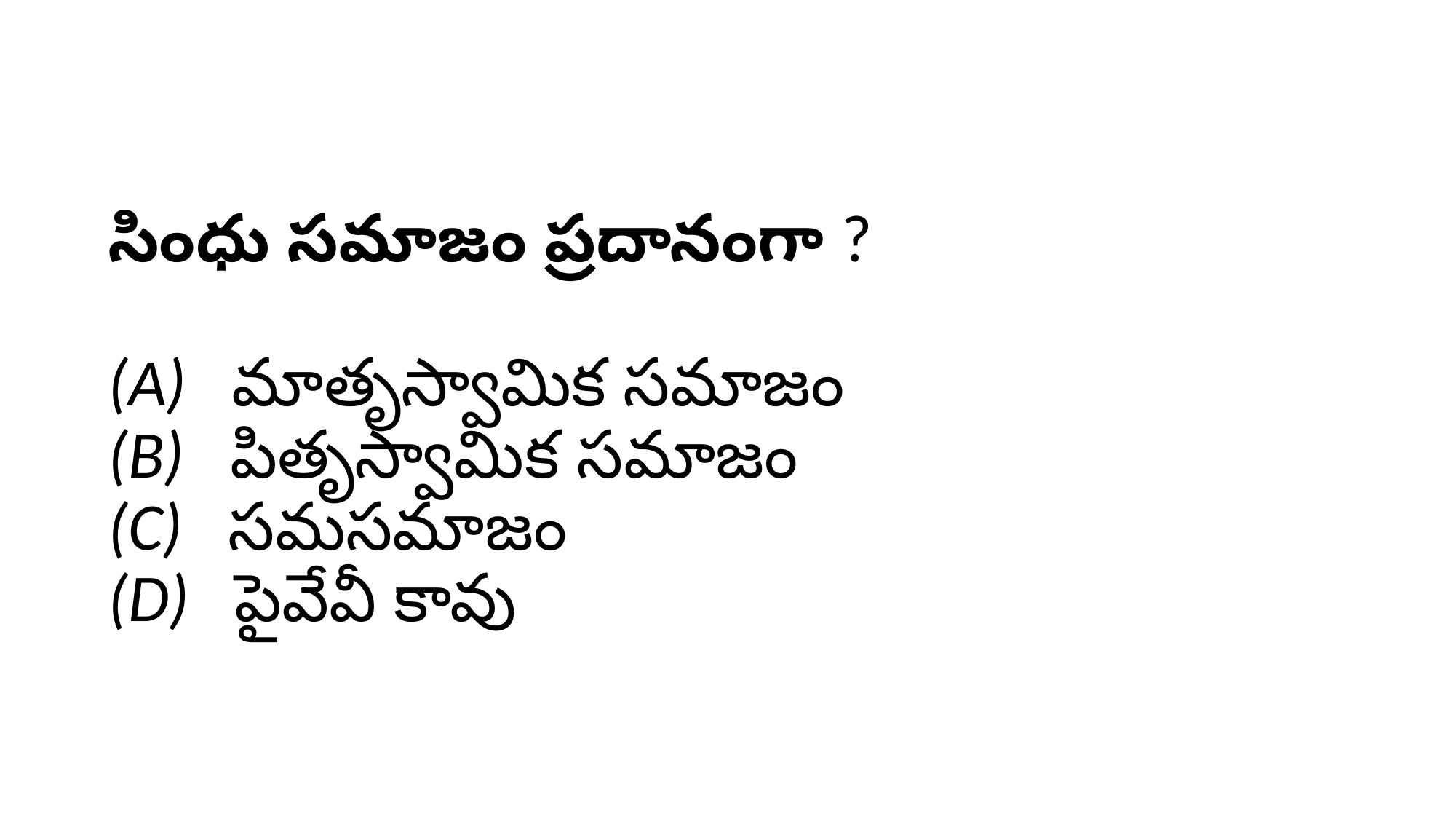

# సింధు సమాజం ప్రదానంగా ? (A)   మాతృస్వామిక సమాజం (B)   పితృస్వామిక సమాజం (C)   సమసమాజం (D)   పైవేవీ కావు